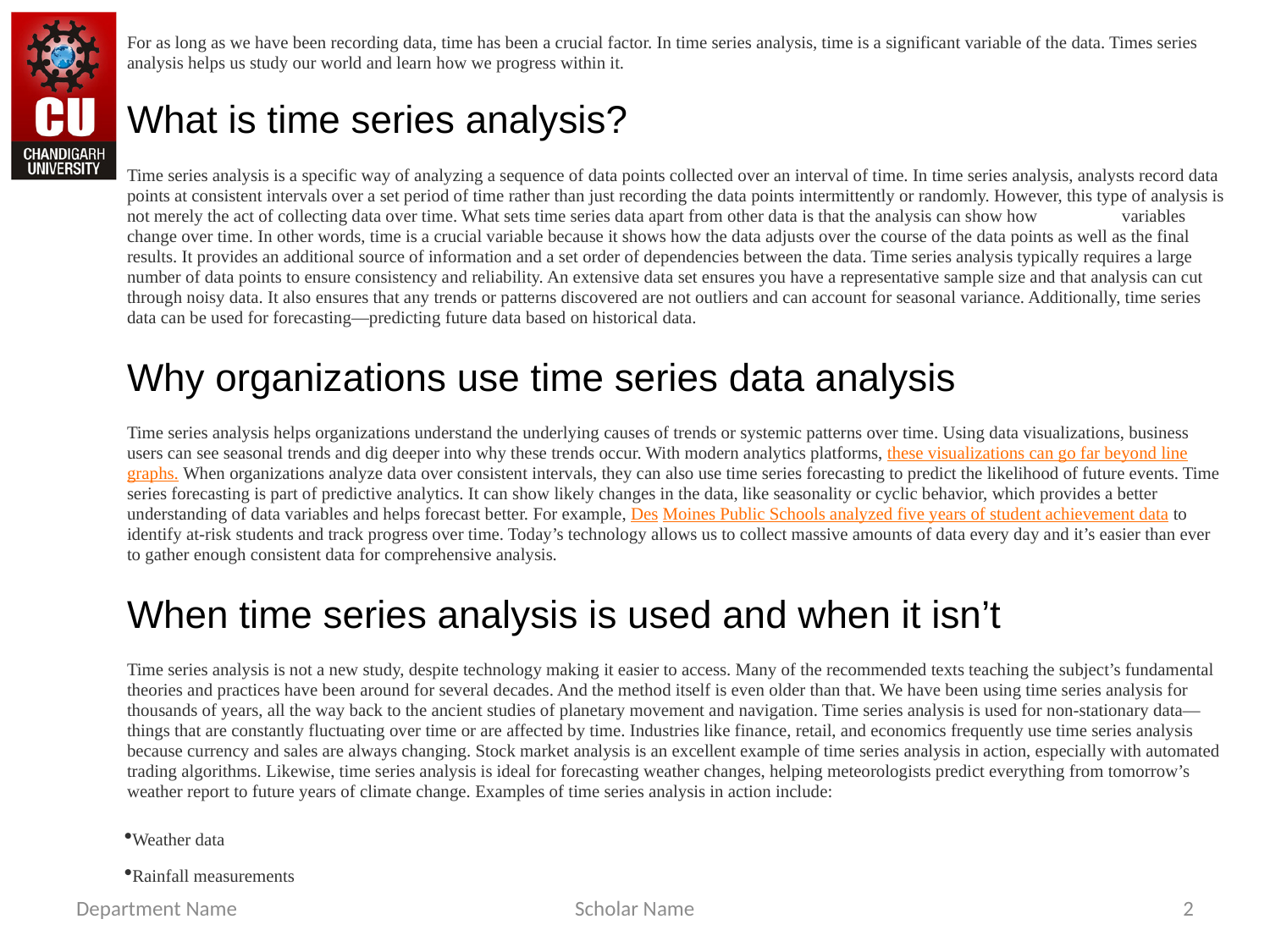

For as long as we have been recording data, time has been a crucial factor. In time series analysis, time is a significant variable of the data. Times series analysis helps us study our world and learn how we progress within it.

What is time series analysis?
Time series analysis is a specific way of analyzing a sequence of data points collected over an interval of time. In time series analysis, analysts record data points at consistent intervals over a set period of time rather than just recording the data points intermittently or randomly. However, this type of analysis is not merely the act of collecting data over time. What sets time series data apart from other data is that the analysis can show how                   variables change over time. In other words, time is a crucial variable because it shows how the data adjusts over the course of the data points as well as the final results. It provides an additional source of information and a set order of dependencies between the data. Time series analysis typically requires a large number of data points to ensure consistency and reliability. An extensive data set ensures you have a representative sample size and that analysis can cut through noisy data. It also ensures that any trends or patterns discovered are not outliers and can account for seasonal variance. Additionally, time series data can be used for forecasting—predicting future data based on historical data.

Why organizations use time series data analysis
Time series analysis helps organizations understand the underlying causes of trends or systemic patterns over time. Using data visualizations, business users can see seasonal trends and dig deeper into why these trends occur. With modern analytics platforms, these visualizations can go far beyond line graphs. When organizations analyze data over consistent intervals, they can also use time series forecasting to predict the likelihood of future events. Time series forecasting is part of predictive analytics. It can show likely changes in the data, like seasonality or cyclic behavior, which provides a better understanding of data variables and helps forecast better. For example, Des Moines Public Schools analyzed five years of student achievement data to identify at-risk students and track progress over time. Today’s technology allows us to collect massive amounts of data every day and it’s easier than ever to gather enough consistent data for comprehensive analysis.

When time series analysis is used and when it isn’t
Time series analysis is not a new study, despite technology making it easier to access. Many of the recommended texts teaching the subject’s fundamental theories and practices have been around for several decades. And the method itself is even older than that. We have been using time series analysis for thousands of years, all the way back to the ancient studies of planetary movement and navigation. Time series analysis is used for non-stationary data—things that are constantly fluctuating over time or are affected by time. Industries like finance, retail, and economics frequently use time series analysis because currency and sales are always changing. Stock market analysis is an excellent example of time series analysis in action, especially with automated trading algorithms. Likewise, time series analysis is ideal for forecasting weather changes, helping meteorologists predict everything from tomorrow’s weather report to future years of climate change. Examples of time series analysis in action include:

Weather data
Rainfall measurements
Department Name
Scholar Name
2